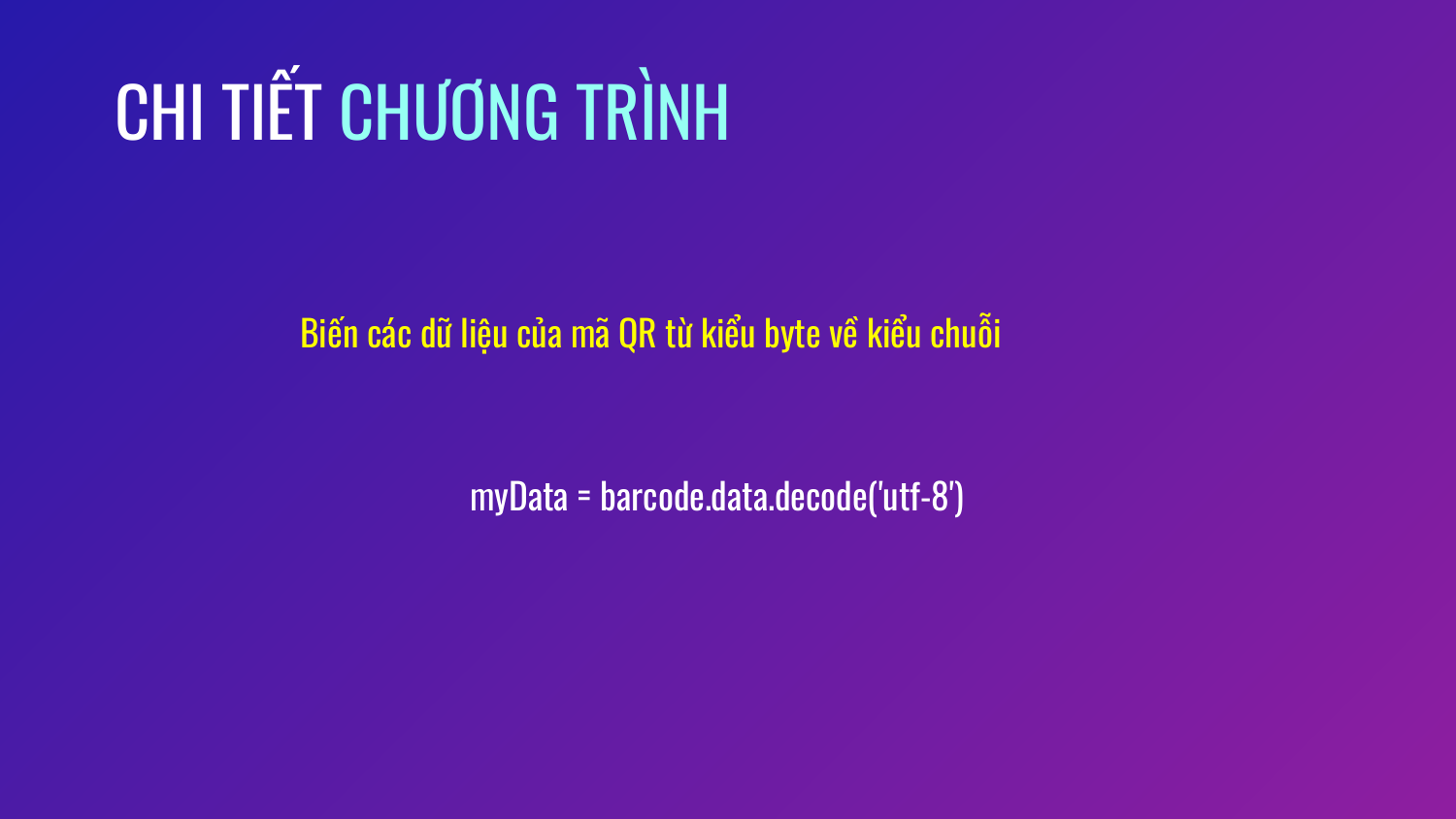

# CHI TIẾT CHƯƠNG TRÌNH

	Biến các dữ liệu của mã QR từ kiểu byte về kiểu chuỗi

		myData = barcode.data.decode('utf-8')